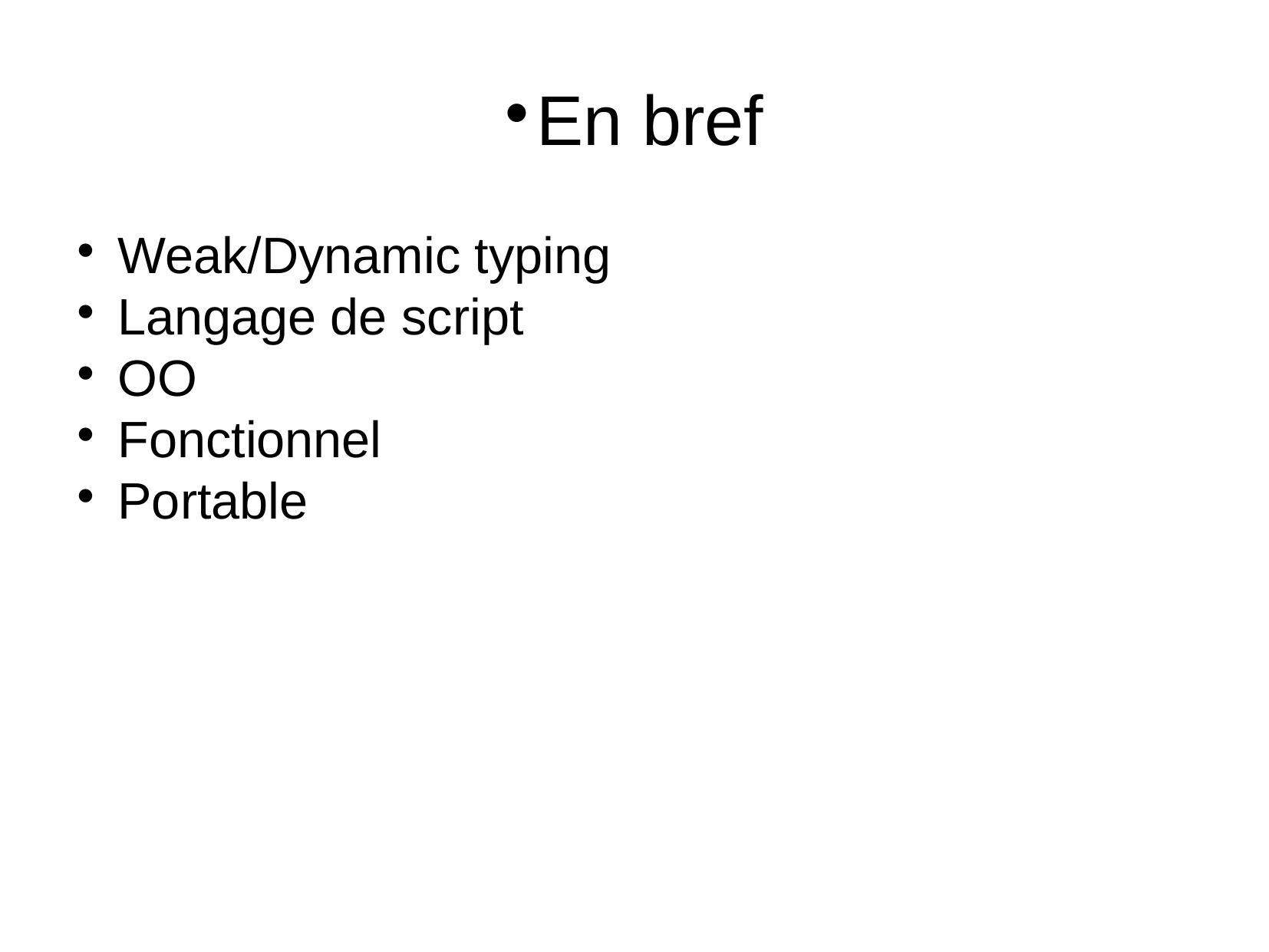

En bref
Weak/Dynamic typing
Langage de script
OO
Fonctionnel
Portable